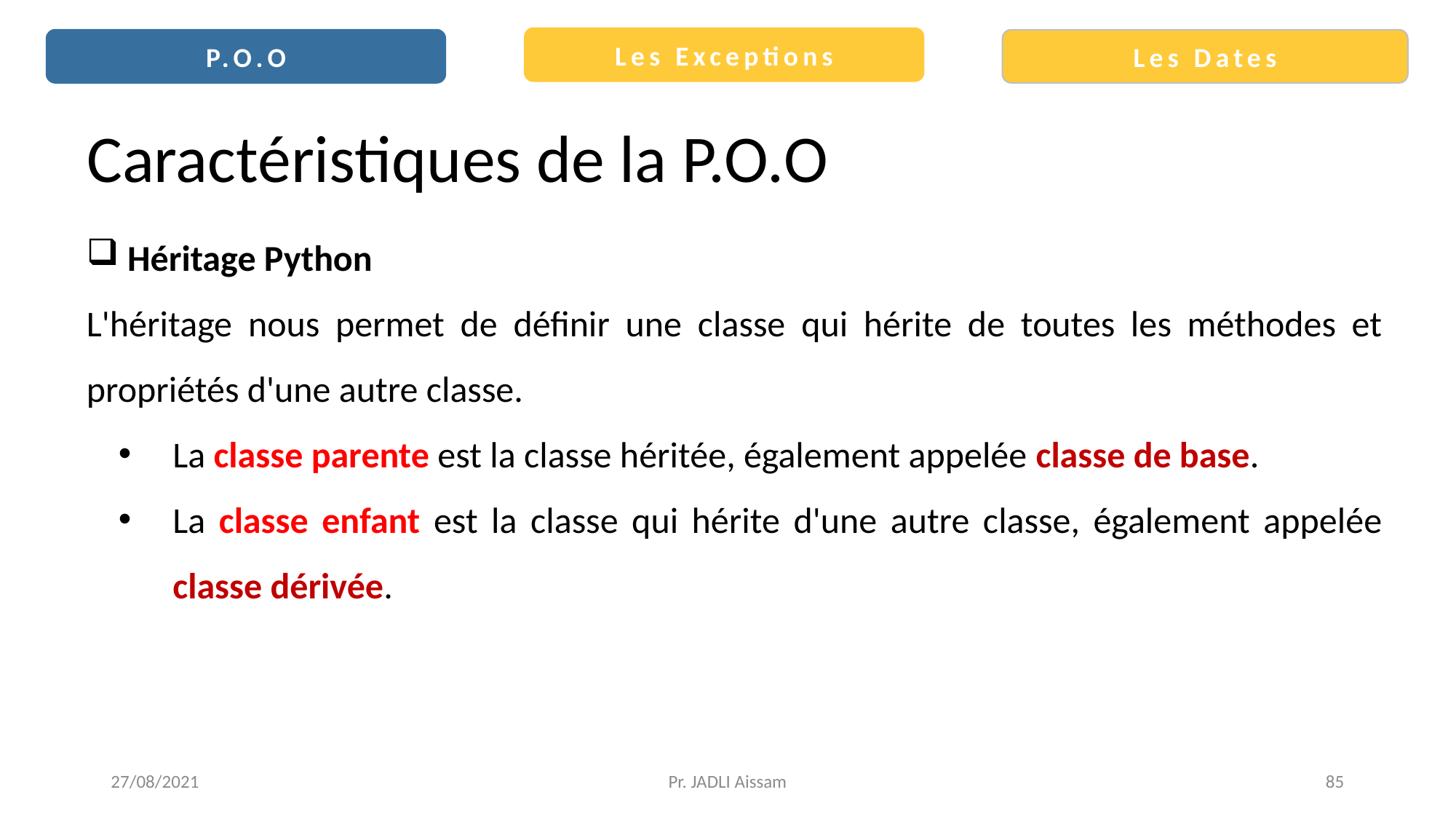

Les Exceptions
P.O.O
Les Dates
# Caractéristiques de la P.O.O
Héritage Python
L'héritage nous permet de définir une classe qui hérite de toutes les méthodes et propriétés d'une autre classe.
La classe parente est la classe héritée, également appelée classe de base.
La classe enfant est la classe qui hérite d'une autre classe, également appelée classe dérivée.
27/08/2021
Pr. JADLI Aissam
85